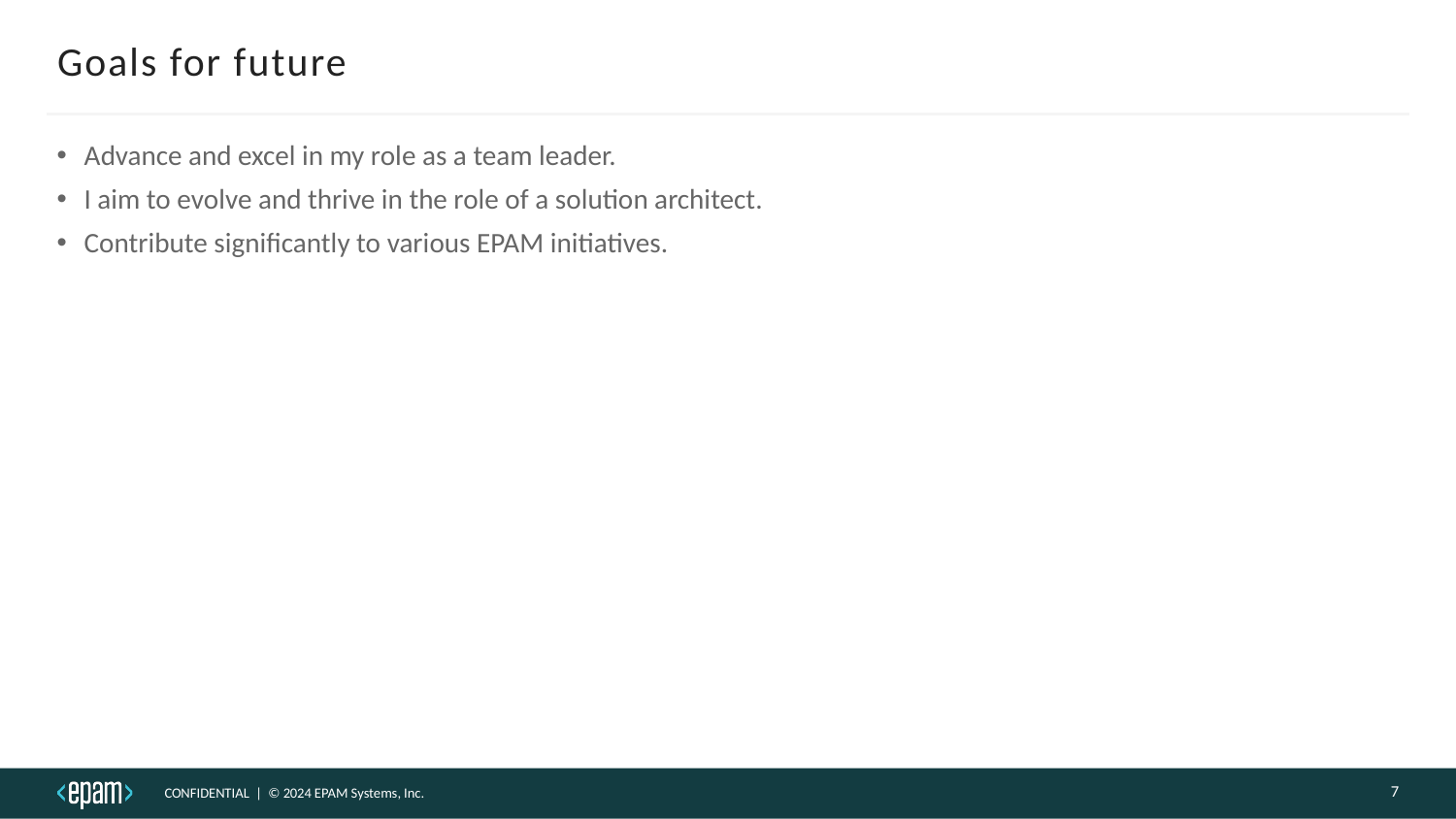

# Goals for future
Advance and excel in my role as a team leader.
I aim to evolve and thrive in the role of a solution architect.
Contribute significantly to various EPAM initiatives.
7